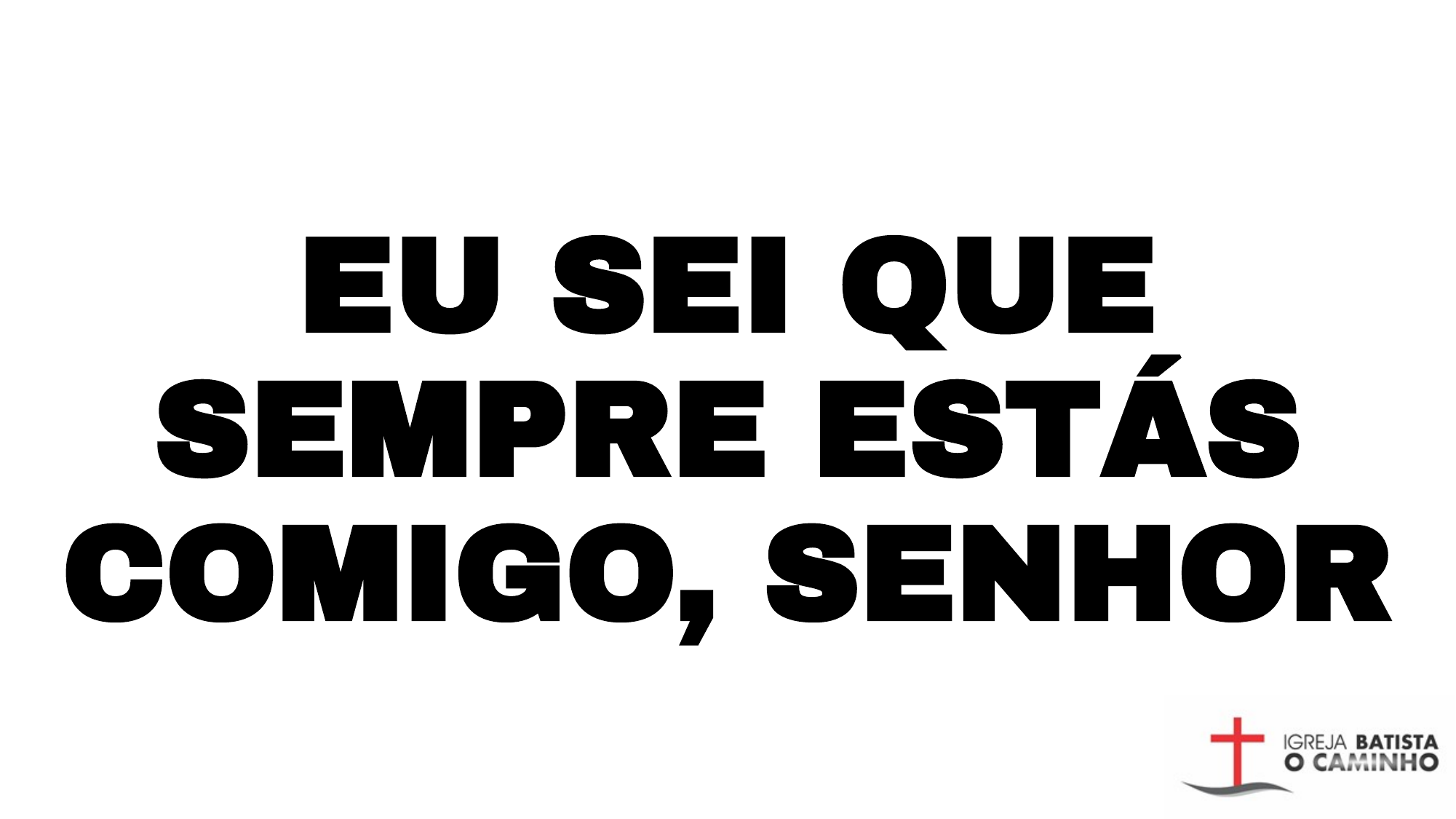

# EU SEI QUE SEMPRE ESTÁS COMIGO, SENHOR